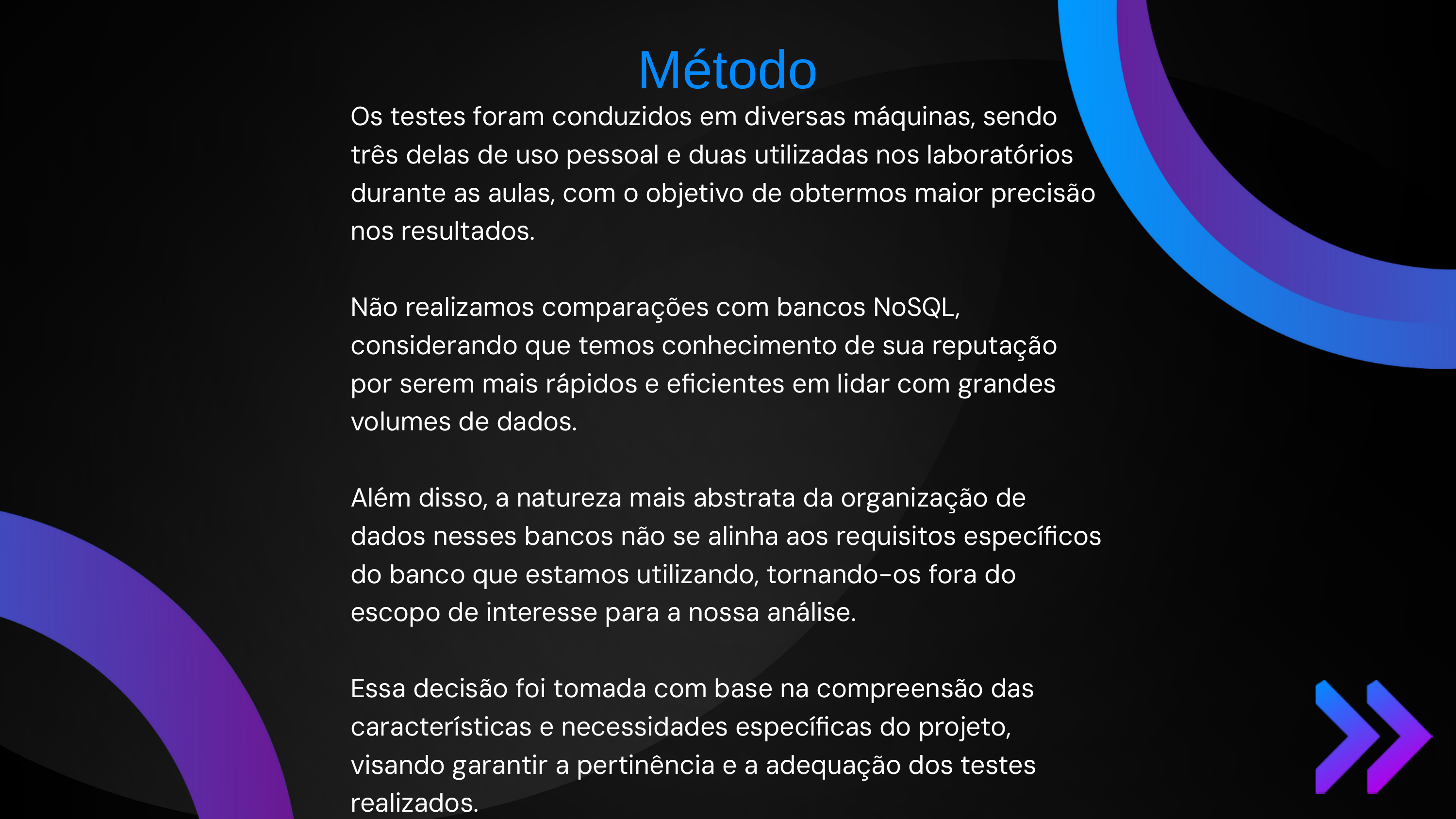

Método
Os testes foram conduzidos em diversas máquinas, sendo três delas de uso pessoal e duas utilizadas nos laboratórios durante as aulas, com o objetivo de obtermos maior precisão nos resultados.

Não realizamos comparações com bancos NoSQL, considerando que temos conhecimento de sua reputação por serem mais rápidos e eficientes em lidar com grandes volumes de dados.

Além disso, a natureza mais abstrata da organização de dados nesses bancos não se alinha aos requisitos específicos do banco que estamos utilizando, tornando-os fora do escopo de interesse para a nossa análise.

Essa decisão foi tomada com base na compreensão das características e necessidades específicas do projeto, visando garantir a pertinência e a adequação dos testes realizados.